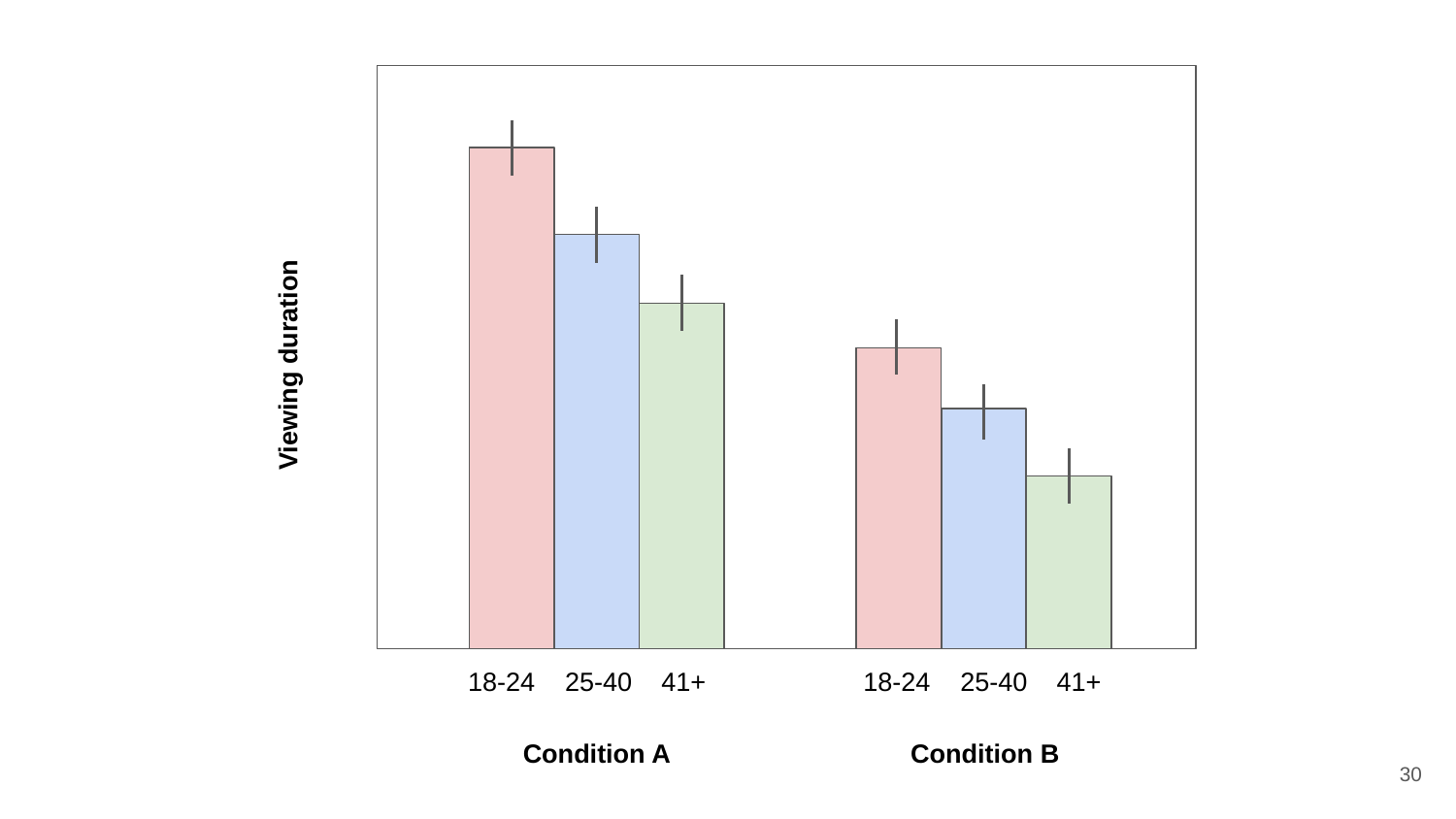

Viewing duration

18-24
25-40
41+
18-24
25-40
41+
Condition A
Condition B
30